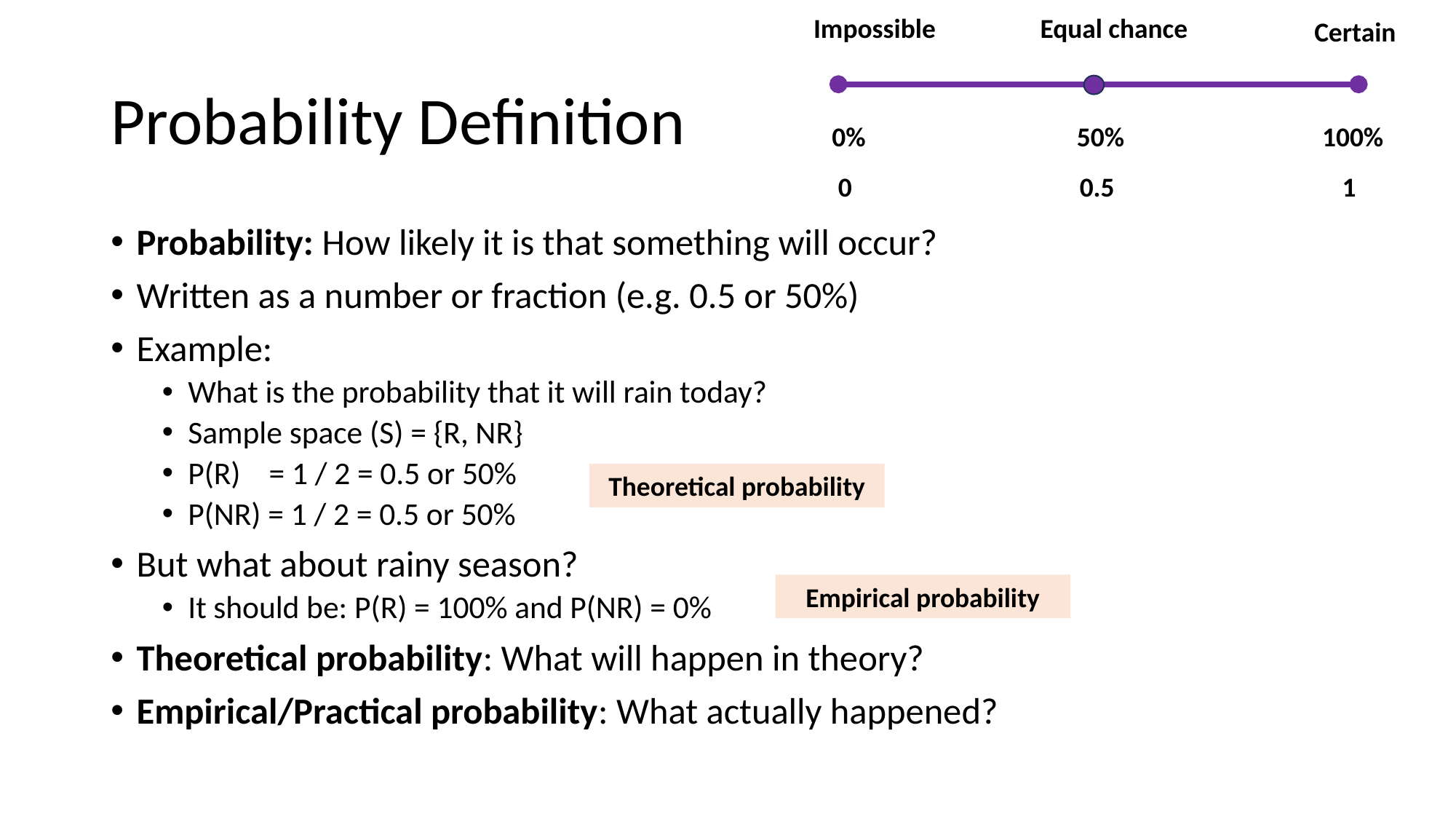

Impossible
Equal chance
Certain
# Probability Definition

0%
50%
100%
0
0.5
1
Probability: How likely it is that something will occur?
Written as a number or fraction (e.g. 0.5 or 50%)
Example:
What is the probability that it will rain today?
Sample space (S) = {R, NR}
P(R)    = 1 / 2 = 0.5 or 50%
P(NR) = 1 / 2 = 0.5 or 50%
But what about rainy season?
It should be: P(R) = 100% and P(NR) = 0%
Theoretical probability: What will happen in theory?
Empirical/Practical probability: What actually happened?
Theoretical probability
Empirical probability